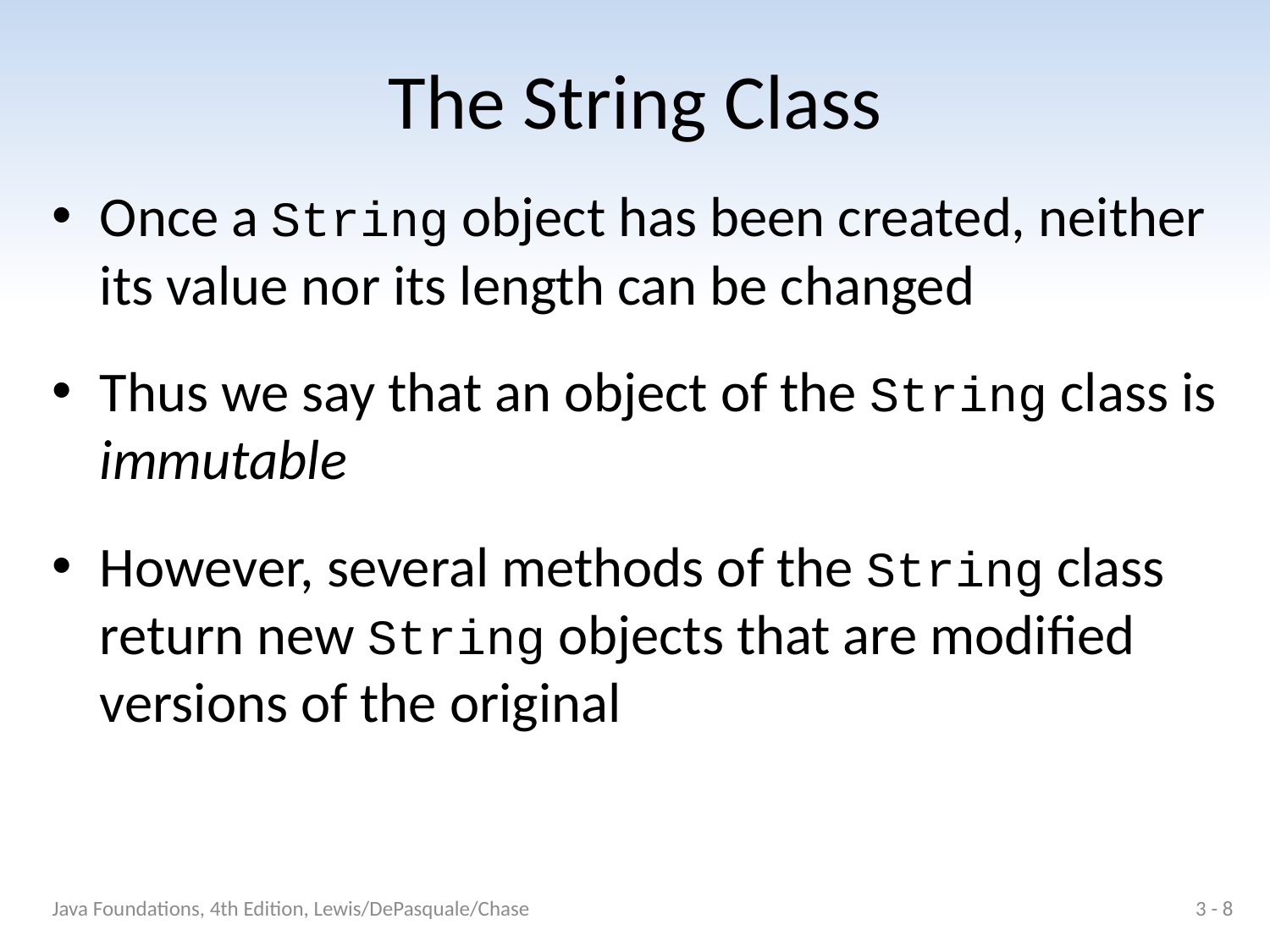

# The String Class
Once a String object has been created, neither its value nor its length can be changed
Thus we say that an object of the String class is immutable
However, several methods of the String class return new String objects that are modified versions of the original
Java Foundations, 4th Edition, Lewis/DePasquale/Chase
3 - 8